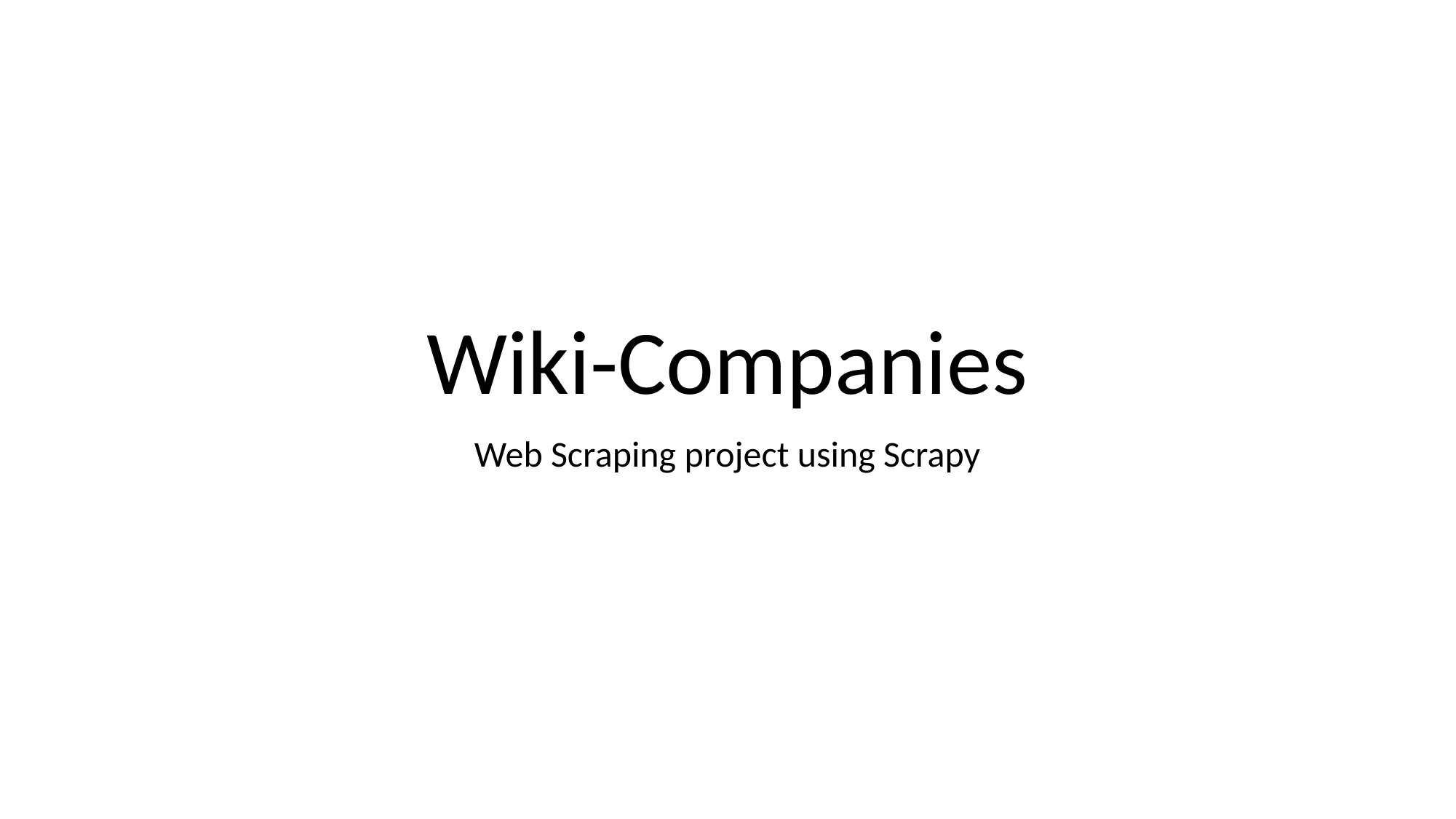

# Wiki-Companies
Web Scraping project using Scrapy